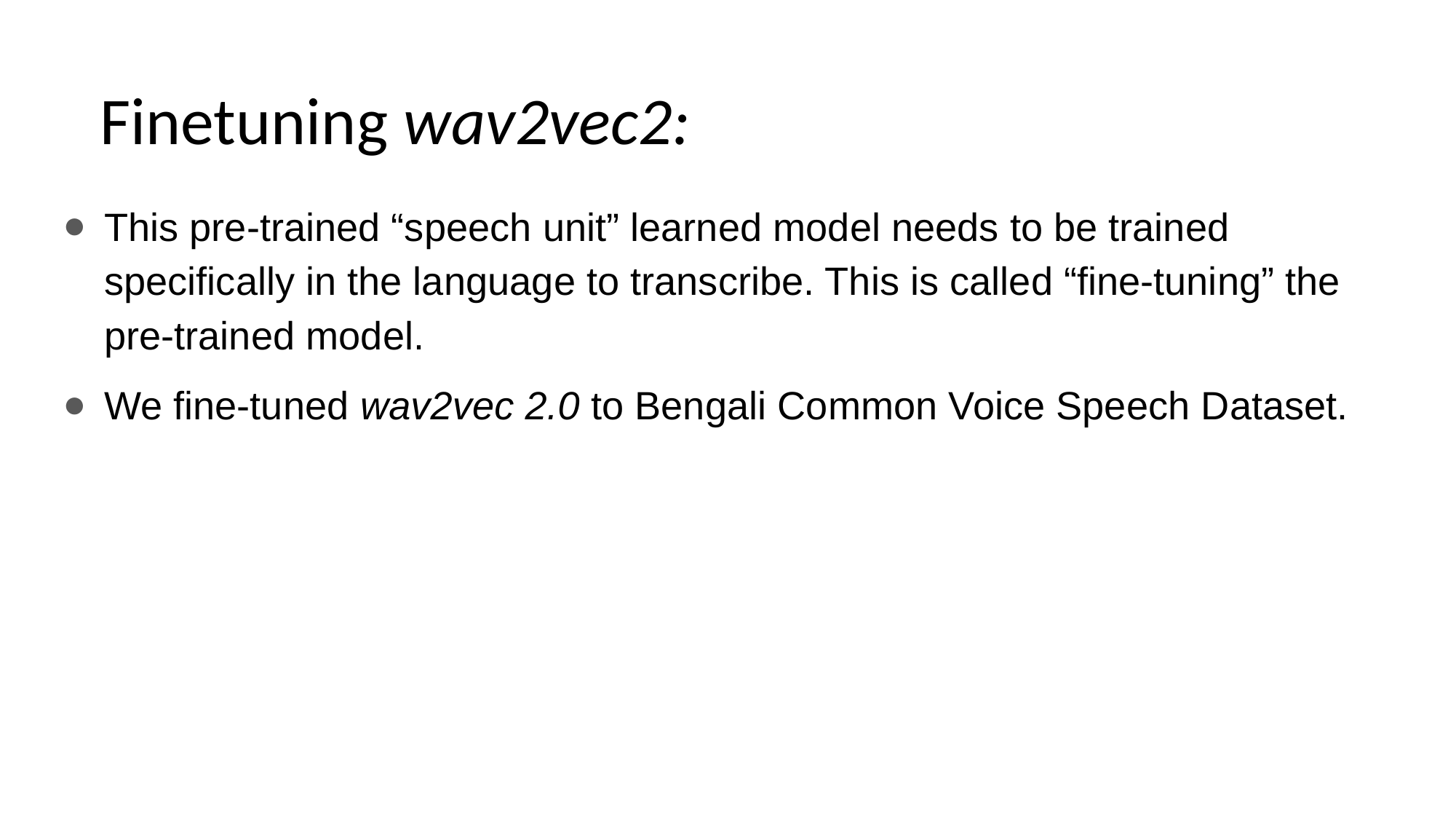

Finetuning wav2vec2:
# This pre-trained “speech unit” learned model needs to be trained specifically in the language to transcribe. This is called “fine-tuning” the pre-trained model.
We fine-tuned wav2vec 2.0 to Bengali Common Voice Speech Dataset.